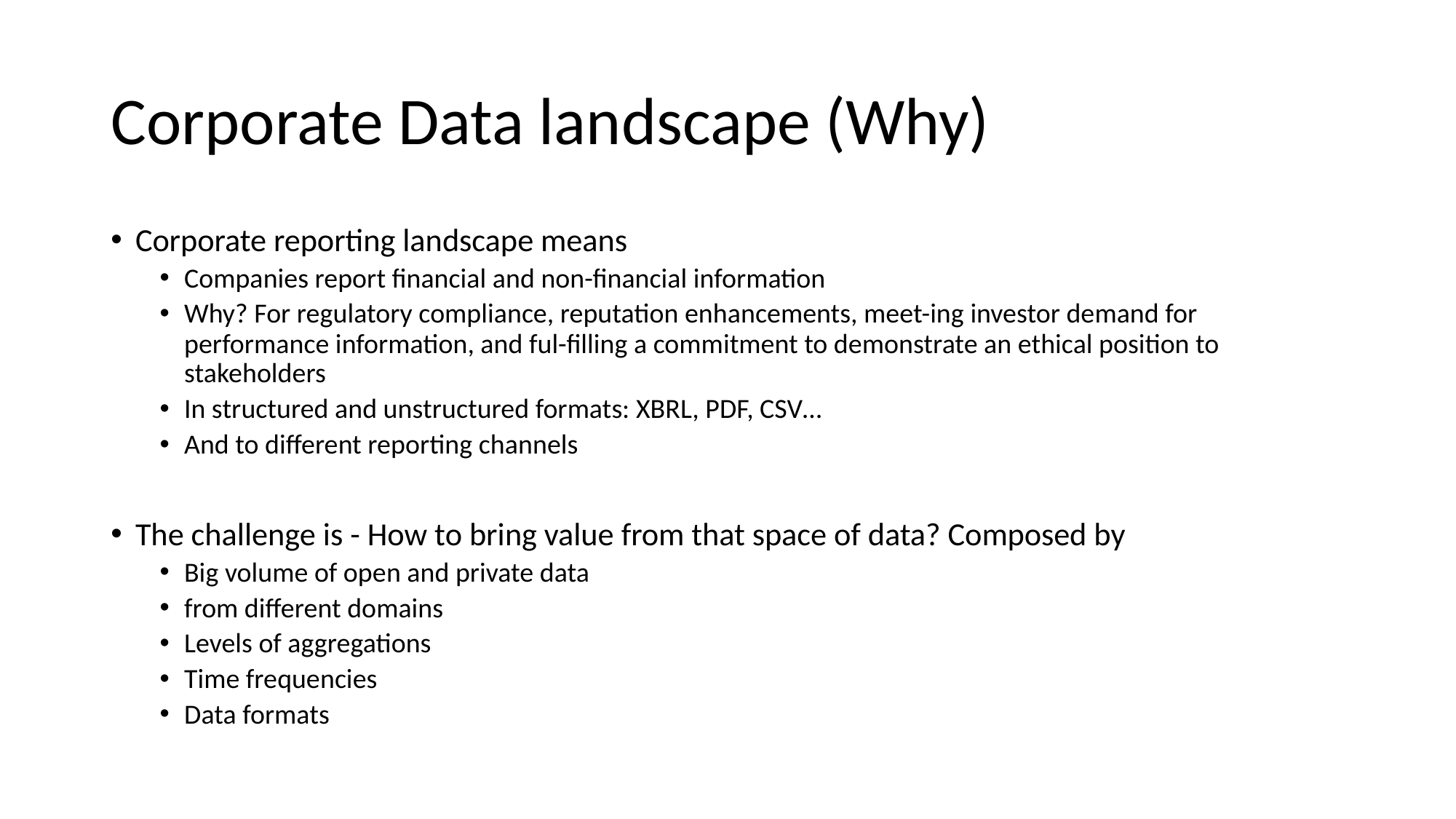

# Corporate Data landscape (Why)
Corporate reporting landscape means
Companies report financial and non-financial information
Why? For regulatory compliance, reputation enhancements, meet-ing investor demand for performance information, and ful-filling a commitment to demonstrate an ethical position to stakeholders
In structured and unstructured formats: XBRL, PDF, CSV…
And to different reporting channels

The challenge is - How to bring value from that space of data? Composed by
Big volume of open and private data
from different domains
Levels of aggregations
Time frequencies
Data formats